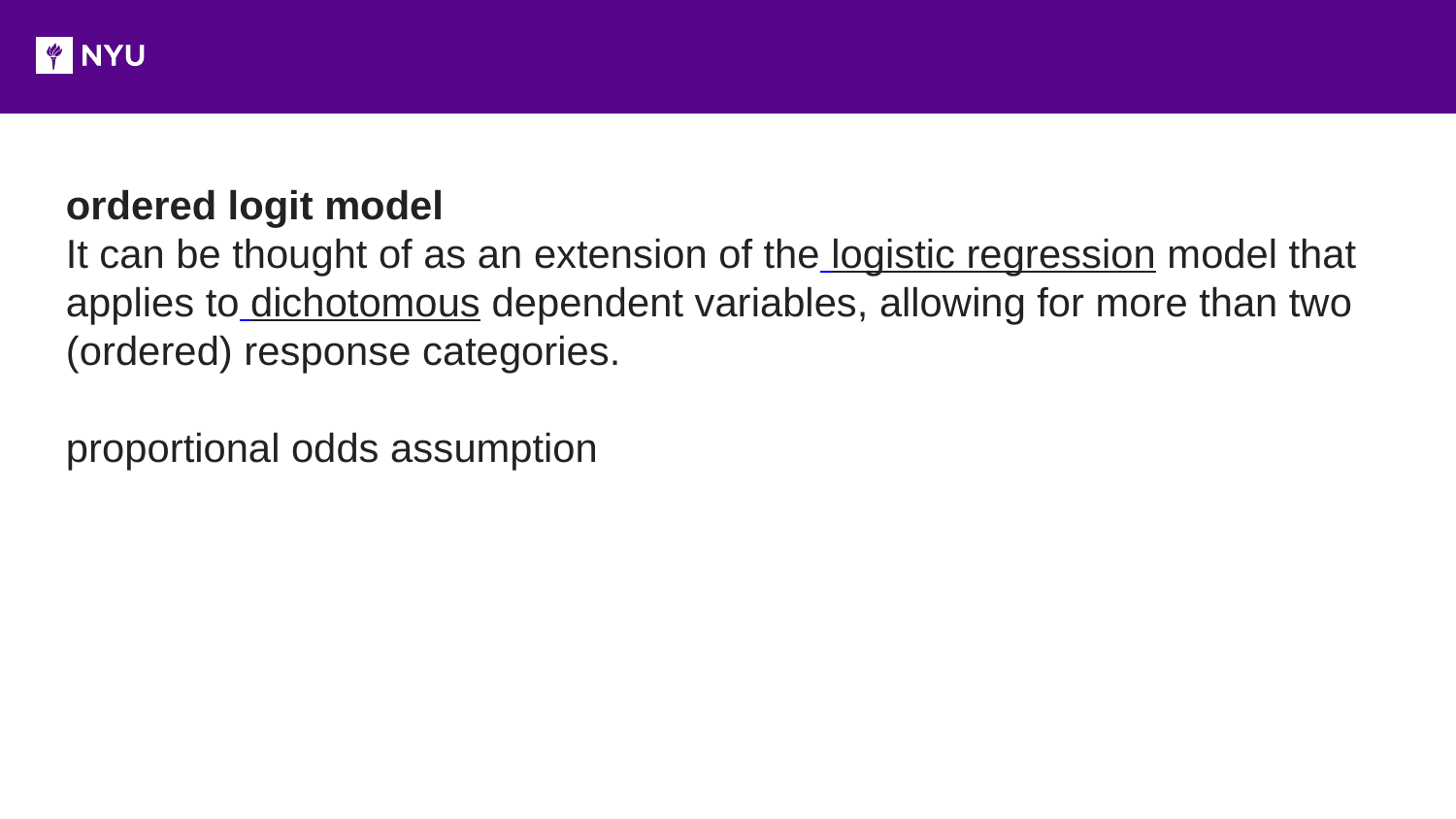

ordered logit model
It can be thought of as an extension of the logistic regression model that applies to dichotomous dependent variables, allowing for more than two (ordered) response categories.

proportional odds assumption